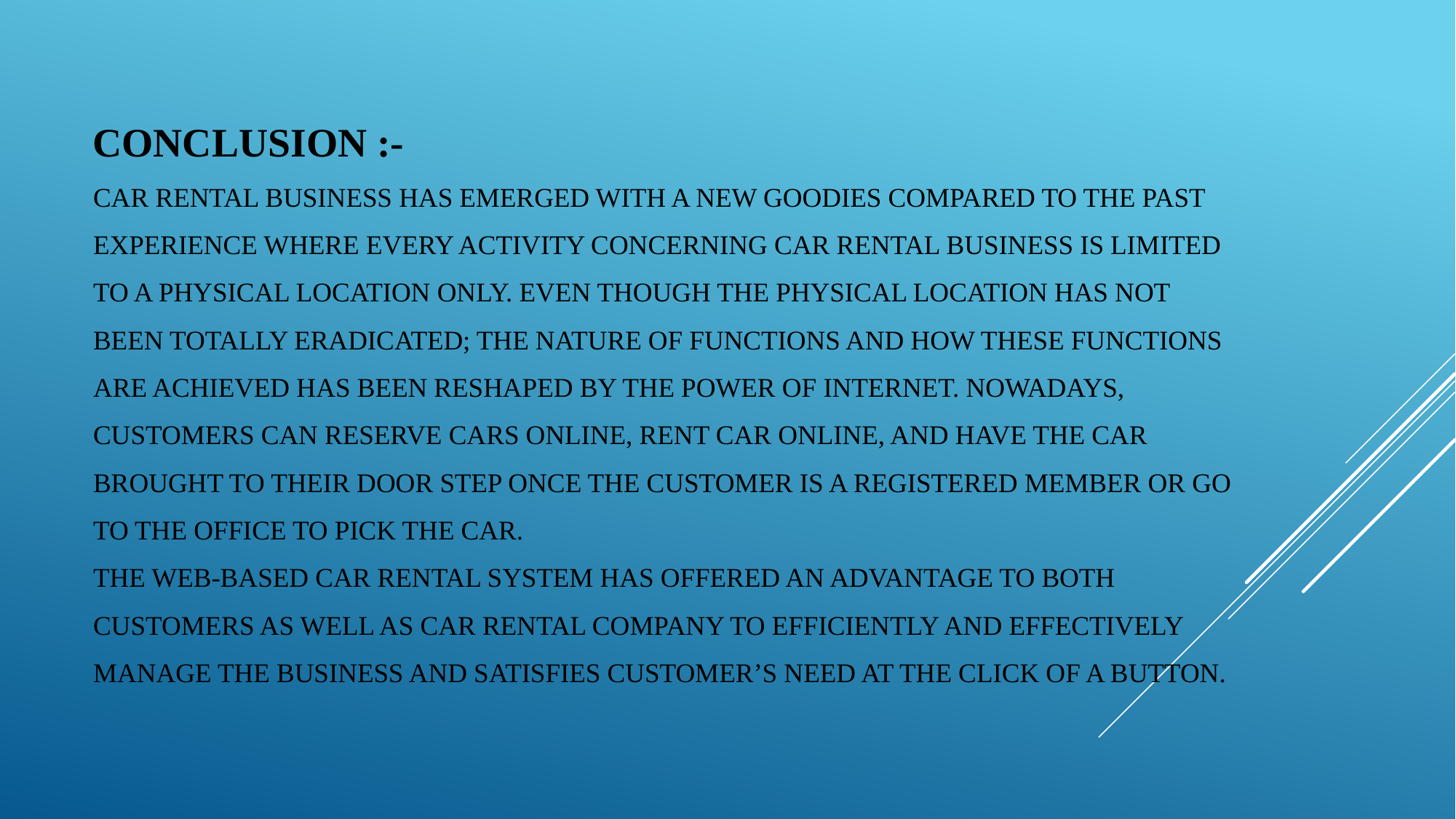

# CONCLUSION :- Car rental business has emerged with a new goodies compared to the past experience where every activity concerning car rental business is limited to a physical location only. Even though the physical location has not been totally eradicated; the nature of functions and how these functions are achieved has been reshaped by the power of internet. Nowadays, customers can reserve cars online, rent car online, and have the car brought to their door step once the customer is a registered member or go to the office to pick the car. The web-based car rental system has offered an advantage to both customers as well as Car Rental Company to efficiently and effectively manage the business and satisfies customer’s need at the click of a button.